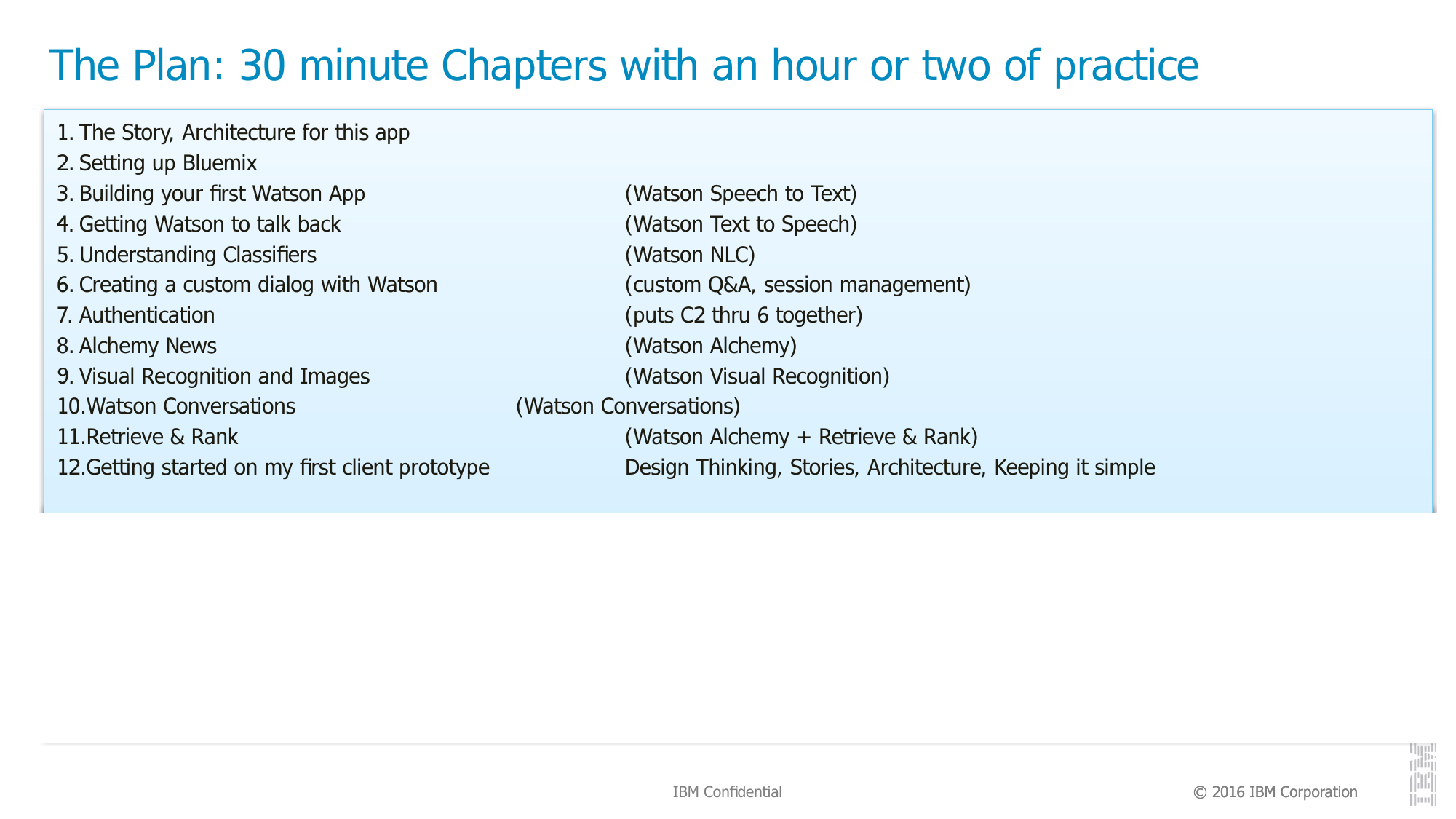

# The Plan: 30 minute Chapters with an hour or two of practice

The Story, Architecture for this app
Setting up Bluemix
Building your first Watson App			(Watson Speech to Text)
Getting Watson to talk back			(Watson Text to Speech)
Understanding Classifiers			(Watson NLC)
Creating a custom dialog with Watson		(custom Q&A, session management)
Authentication				(puts C2 thru 6 together)
Alchemy News				(Watson Alchemy)
Visual Recognition and Images			(Watson Visual Recognition)
Watson Conversations			(Watson Conversations)
Retrieve & Rank				(Watson Alchemy + Retrieve & Rank)
Getting started on my first client prototype		Design Thinking, Stories, Architecture, Keeping it simple
Supporting Complex environments		Public Bluemix and Docker
Supporting Complex environments II		Bluemix Dedicated and CloudFoundry
Creating an Inference Engine			Our Inference Engine in "R"
Finding solutions				Integrates C1-10, 13-15)
BlueMix, Watson and Mobile			(TBD)
September-October

4Q
14